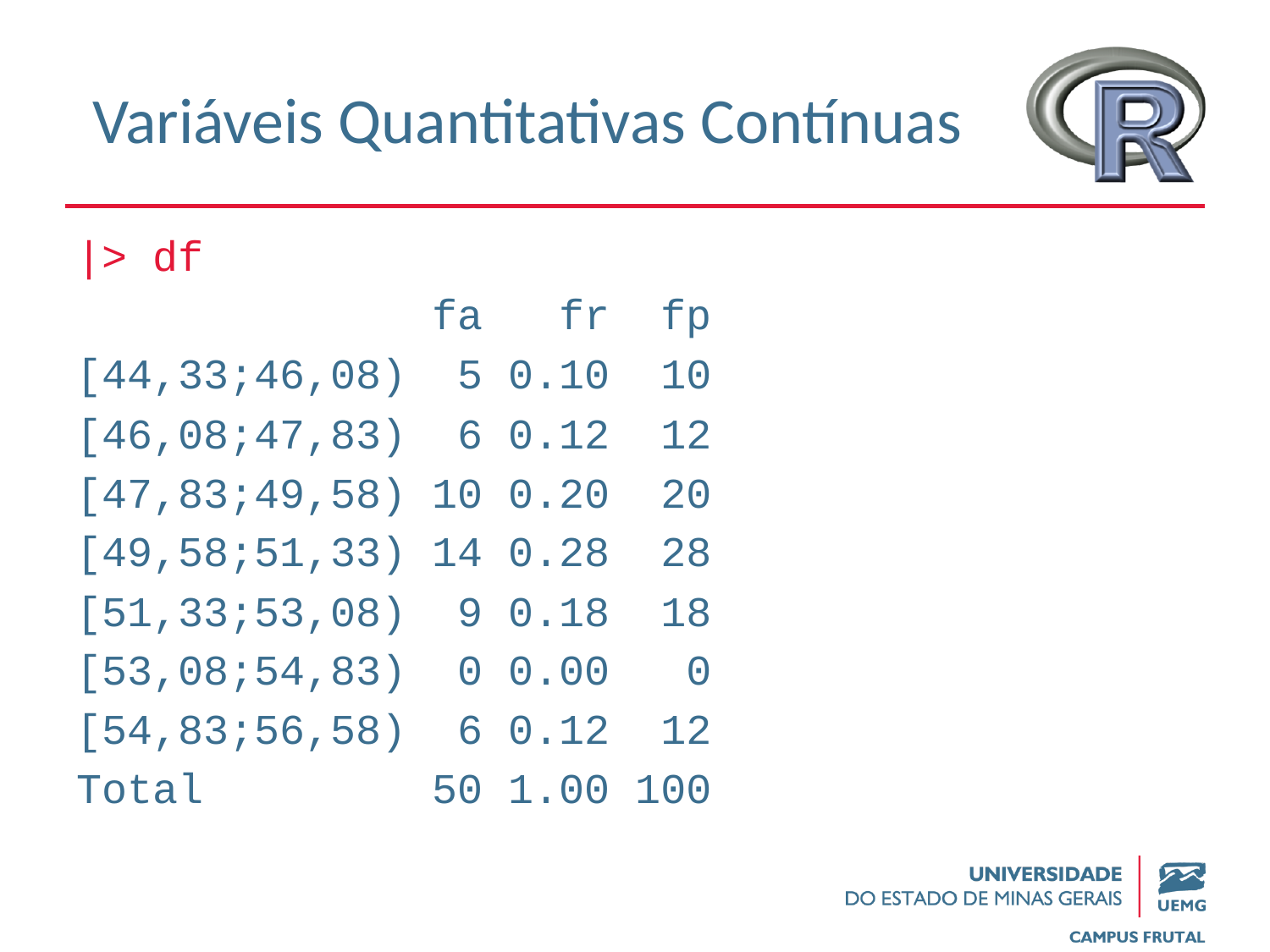

# Variáveis Quantitativas Contínuas
|> df
              fa   fr  fp
[44,33;46,08)  5 0.10  10
[46,08;47,83)  6 0.12  12
[47,83;49,58) 10 0.20  20
[49,58;51,33) 14 0.28  28
[51,33;53,08)  9 0.18  18
[53,08;54,83)  0 0.00   0
[54,83;56,58)  6 0.12  12
Total         50 1.00 100